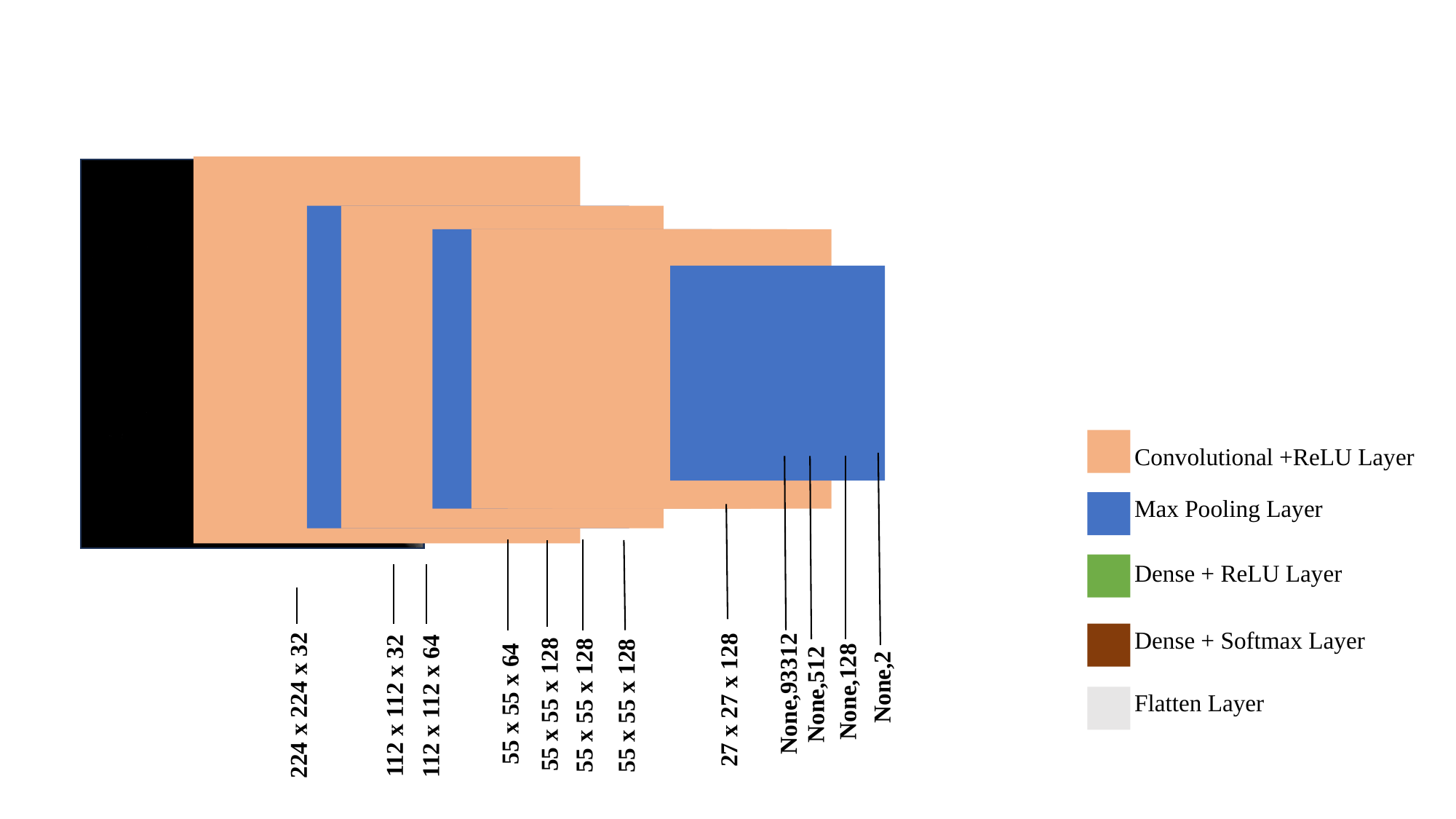

Convolutional +ReLU Layer
Max Pooling Layer

Dense + ReLU Layer

None,2
None,128
None,93312
None,512
27 x 27 x 128
55 x 55 x 64
55 x 55 x 128
224 x 224 x 32
55 x 55 x 128
55 x 55 x 128
112 x 112 x 32
112 x 112 x 64
Dense + Softmax Layer

Flatten Layer